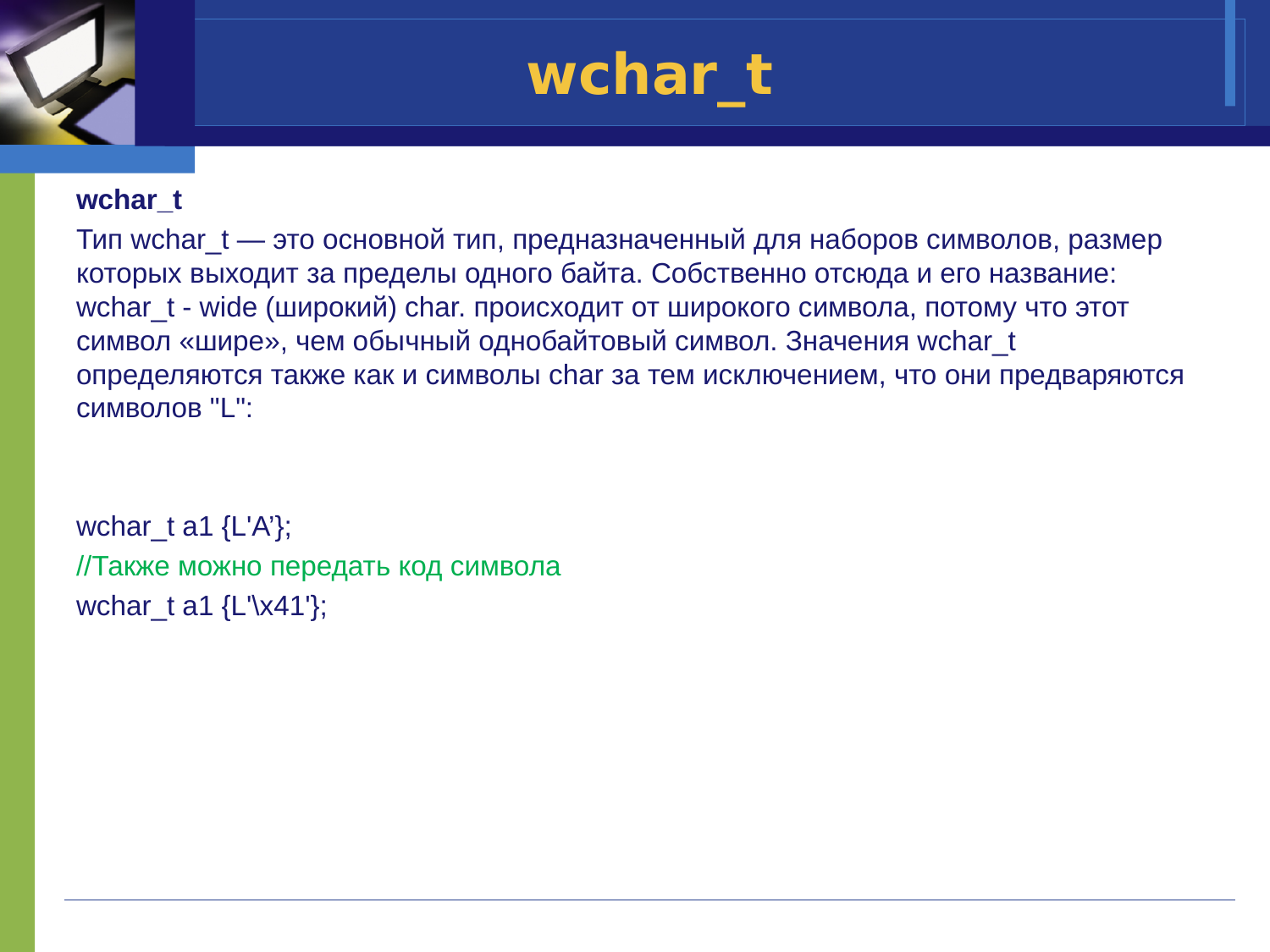

# wchar_t
wchar_t
Тип wchar_t — это основной тип, предназначенный для наборов символов, размер которых выходит за пределы одного байта. Собственно отсюда и его название: wchar_t - wide (широкий) char. происходит от широкого символа, потому что этот символ «шире», чем обычный однобайтовый символ. Значения wchar_t определяются также как и символы char за тем исключением, что они предваряются символов "L":

wchar_t a1 {L'A’};
//Также можно передать код символа
wchar_t a1 {L'\x41'};